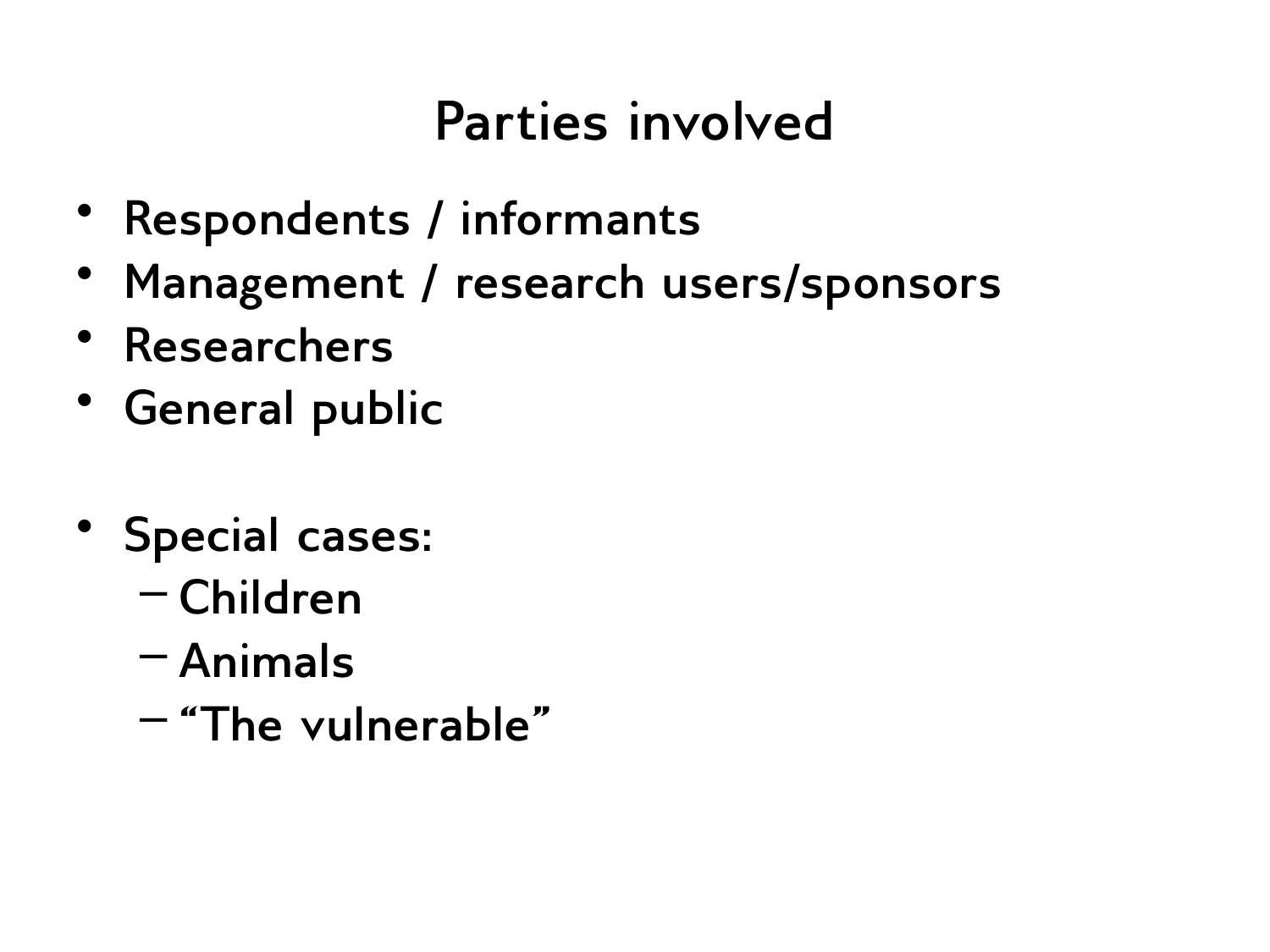

# Parties involved
Respondents / informants
Management / research users/sponsors
Researchers
General public

Special cases:
Children
Animals
“The vulnerable”